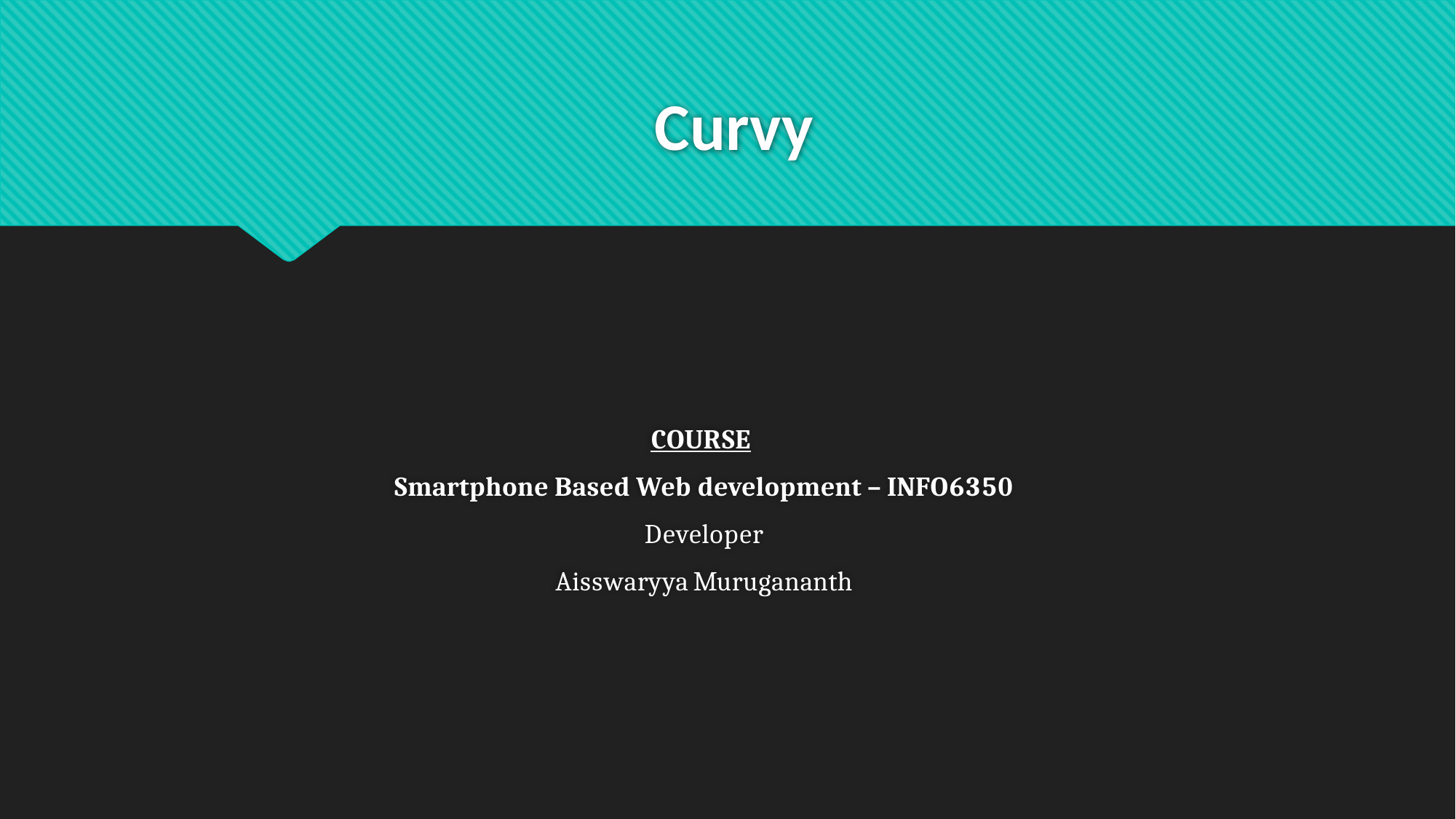

# Curvy
COURSE
Smartphone Based Web development – INFO6350
Developer
Aisswaryya Murugananth